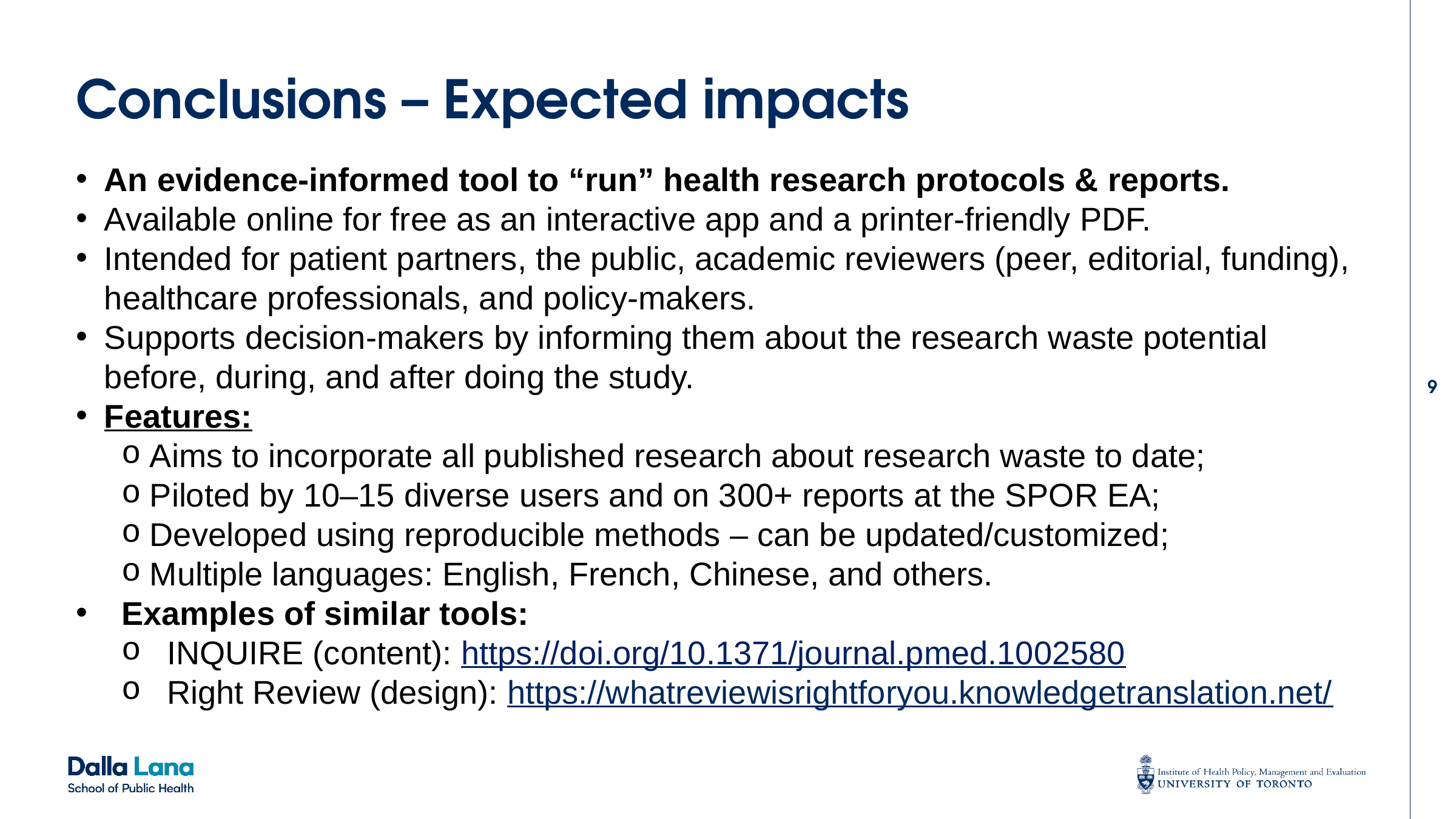

# Conclusions – Expected impacts
An evidence-informed tool to “run” health research protocols & reports.
Available online for free as an interactive app and a printer-friendly PDF.
Intended for patient partners, the public, academic reviewers (peer, editorial, funding), healthcare professionals, and policy-makers.
Supports decision-makers by informing them about the research waste potential before, during, and after doing the study.
Features:
Aims to incorporate all published research about research waste to date;
Piloted by 10–15 diverse users and on 300+ reports at the SPOR EA;
Developed using reproducible methods – can be updated/customized;
Multiple languages: English, French, Chinese, and others.
Examples of similar tools:
INQUIRE (content): https://doi.org/10.1371/journal.pmed.1002580
Right Review (design): https://whatreviewisrightforyou.knowledgetranslation.net/

9